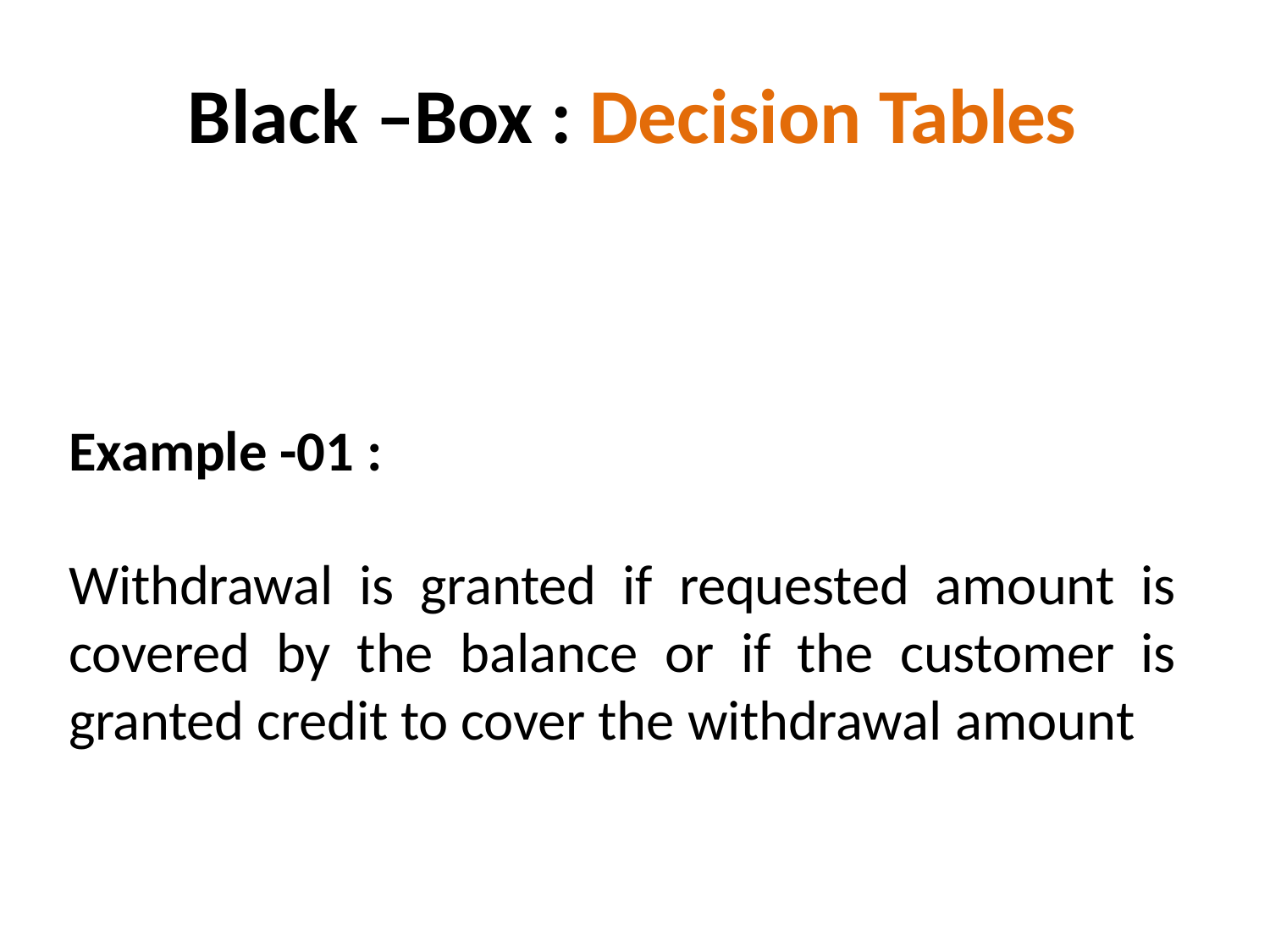

# Black –Box : Decision Tables
Example -01 :

Withdrawal is granted if requested amount is  covered by the balance or if the customer is  granted credit to cover the withdrawal amount